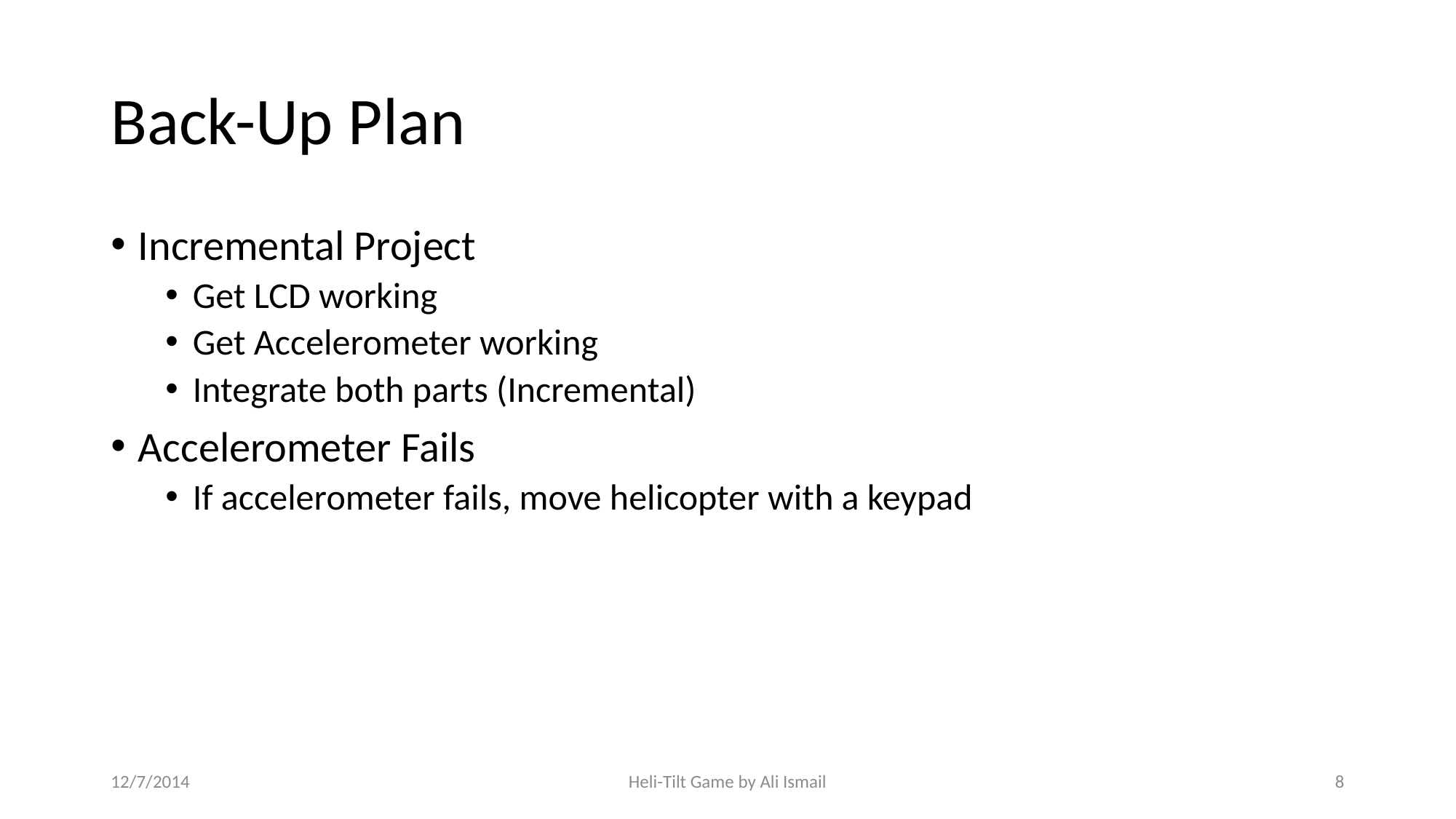

# Back-Up Plan
Incremental Project
Get LCD working
Get Accelerometer working
Integrate both parts (Incremental)
Accelerometer Fails
If accelerometer fails, move helicopter with a keypad
12/7/2014
Heli-Tilt Game by Ali Ismail
8